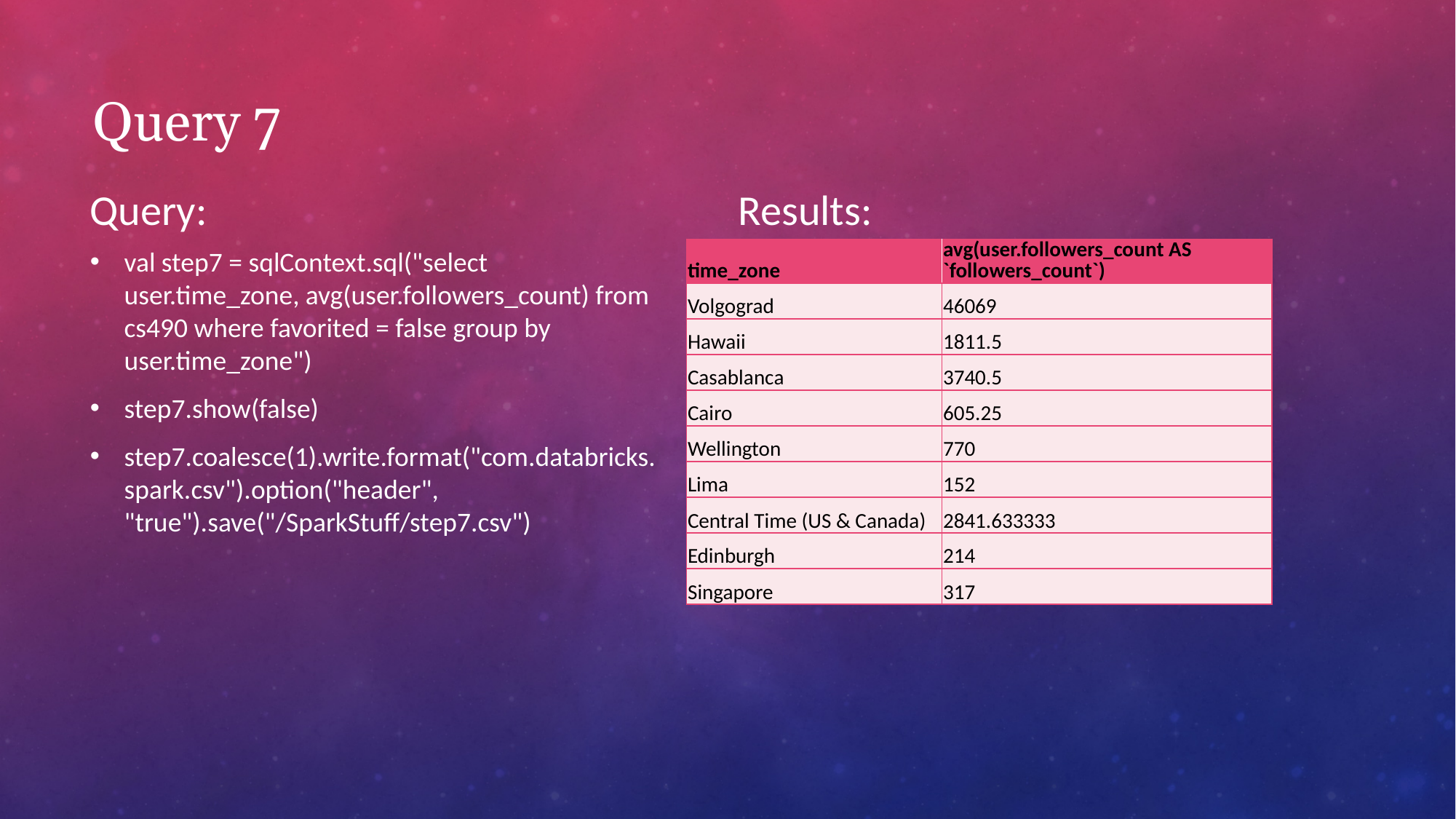

# Query 7
Query:
Results:
val step7 = sqlContext.sql("select user.time_zone, avg(user.followers_count) from cs490 where favorited = false group by user.time_zone")
step7.show(false)
step7.coalesce(1).write.format("com.databricks.spark.csv").option("header", "true").save("/SparkStuff/step7.csv")

| time\_zone | avg(user.followers\_count AS `followers\_count`) |
| --- | --- |
| Volgograd | 46069 |
| Hawaii | 1811.5 |
| Casablanca | 3740.5 |
| Cairo | 605.25 |
| Wellington | 770 |
| Lima | 152 |
| Central Time (US & Canada) | 2841.633333 |
| Edinburgh | 214 |
| Singapore | 317 |